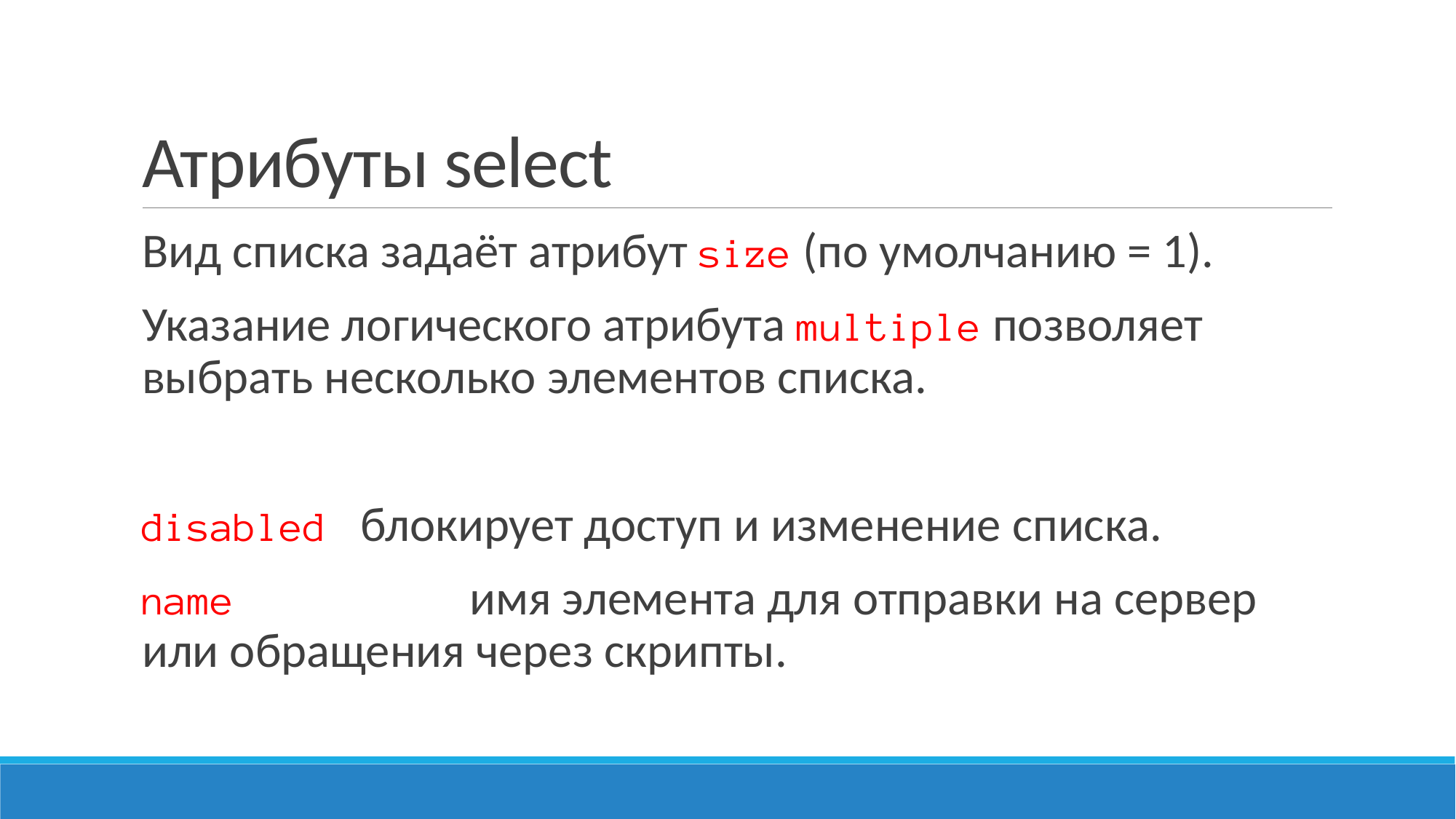

# Атрибуты select
Вид списка задаёт атрибут size (по умолчанию = 1).
Указание логического атрибута multiple позволяет выбрать несколько элементов списка.

disabled 	блокирует доступ и изменение списка.
name 		имя элемента для отправки на сервер или обращения через скрипты.